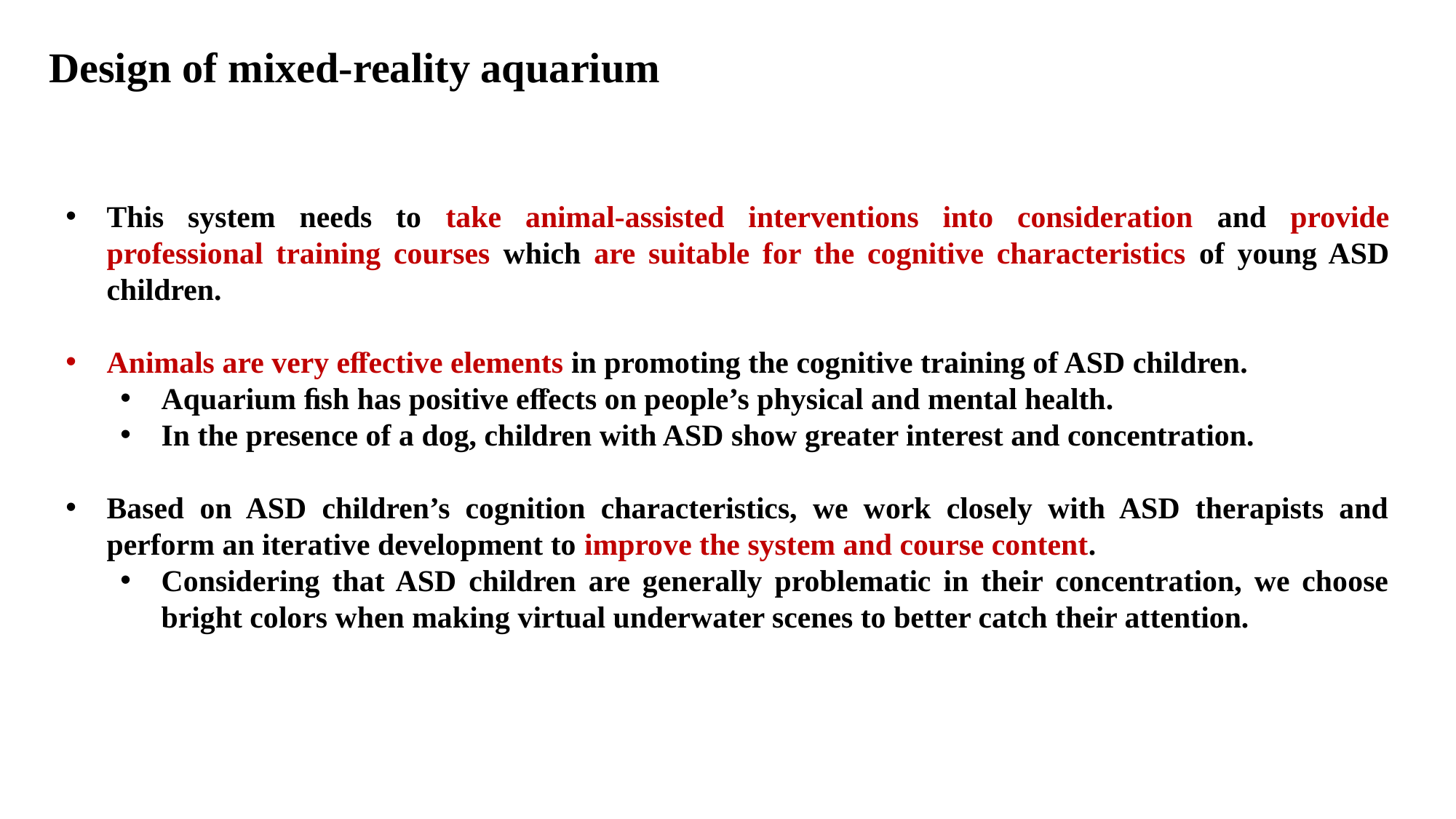

Design of mixed-reality aquarium
This system needs to take animal-assisted interventions into consideration and provide professional training courses which are suitable for the cognitive characteristics of young ASD children.

Animals are very eﬀective elements in promoting the cognitive training of ASD children.
Aquarium ﬁsh has positive eﬀects on people’s physical and mental health.
In the presence of a dog, children with ASD show greater interest and concentration.

Based on ASD children’s cognition characteristics, we work closely with ASD therapists and perform an iterative development to improve the system and course content.
Considering that ASD children are generally problematic in their concentration, we choose bright colors when making virtual underwater scenes to better catch their attention.